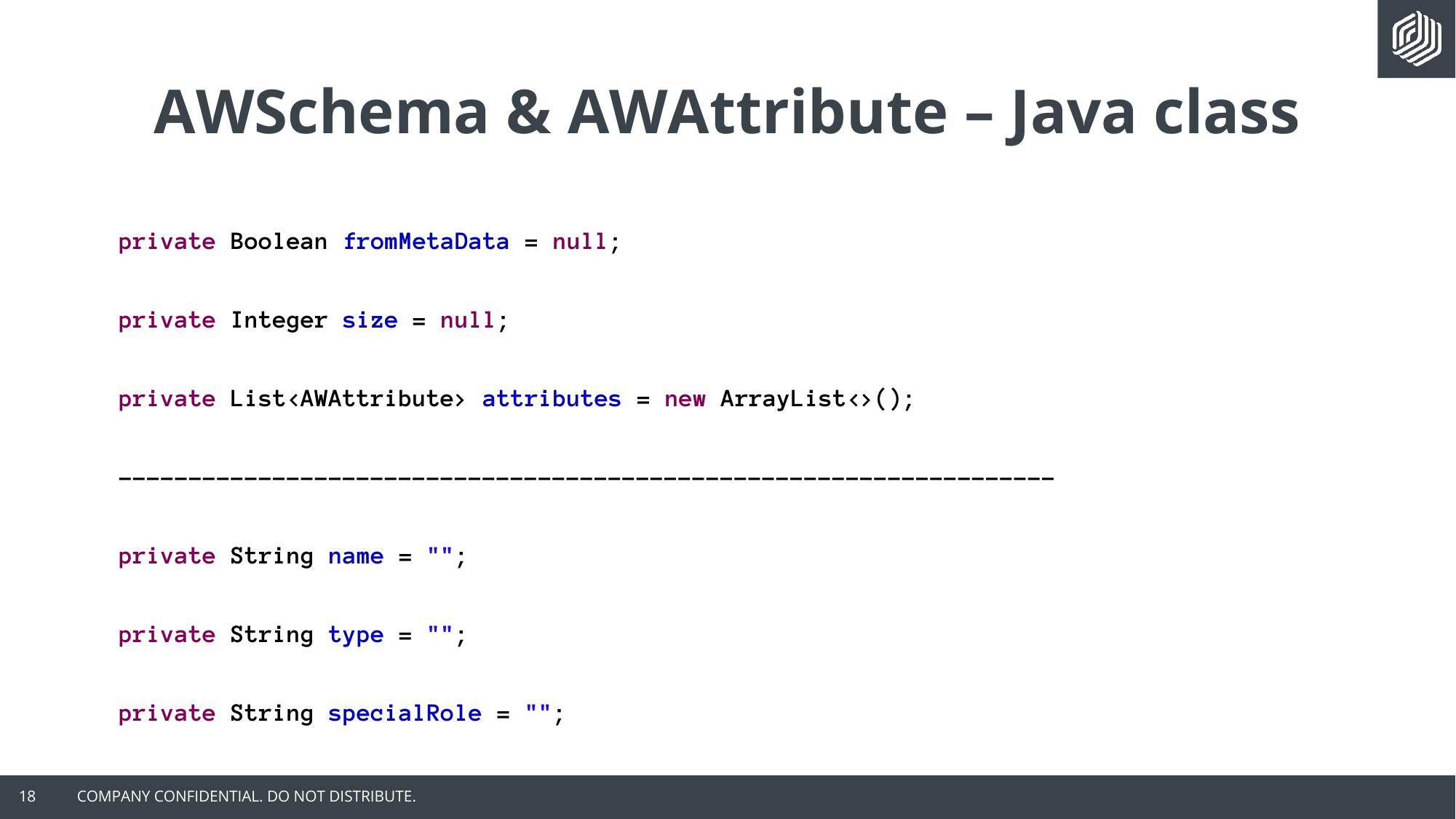

# AWSchema & AWAttribute – Java class
private Boolean fromMetaData = null;

private Integer size = null;

private List<AWAttribute> attributes = new ArrayList<>();

-------------------------------------------------------------------

private String name = "";

private String type = "";

private String specialRole = "";
18
COMPANY CONFIDENTIAL. DO NOT DISTRIBUTE.